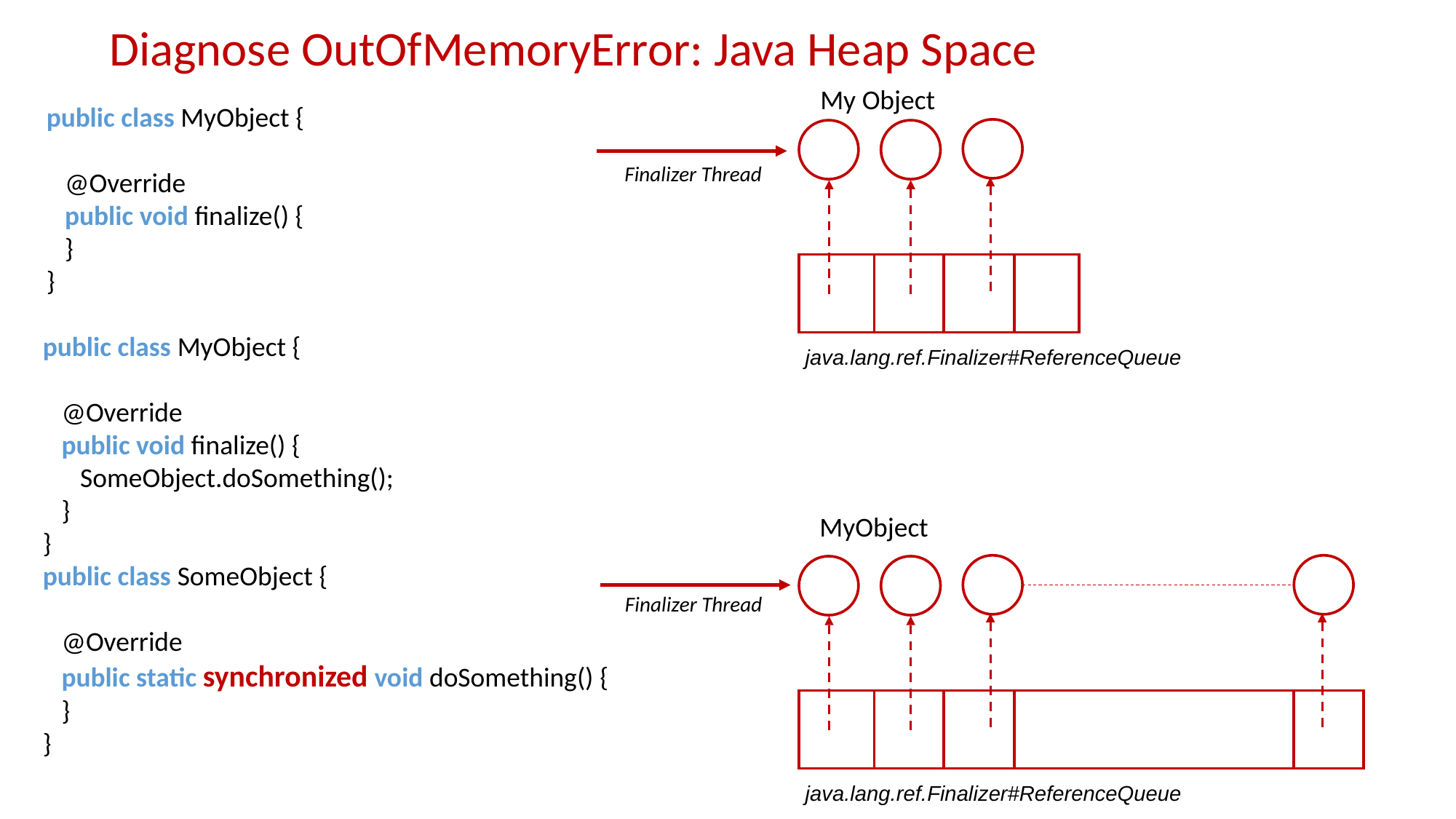

# Diagnose OutOfMemoryError: Java Heap Space
My Object
public class MyObject {

   @Override
   public void finalize() {
   }
}

Finalizer Thread

public class MyObject {

   @Override
   public void finalize() {
      SomeObject.doSomething();
   }
}
public class SomeObject {

   @Override
   public static synchronized void doSomething() {
   }
}
java.lang.ref.Finalizer#ReferenceQueue
MyObject

Finalizer Thread

java.lang.ref.Finalizer#ReferenceQueue